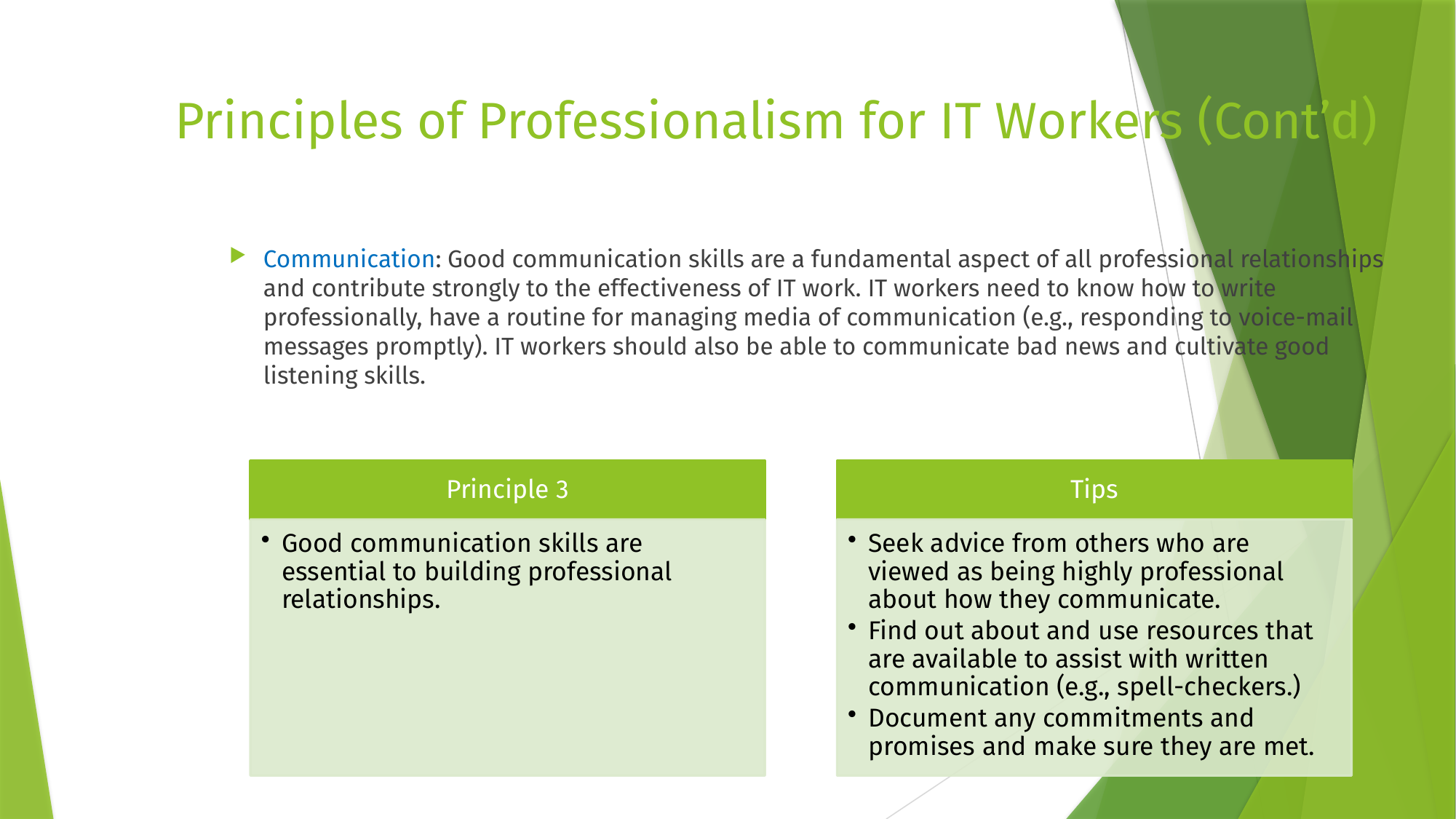

# Principles of Professionalism for IT Workers (Cont’d)
Communication: Good communication skills are a fundamental aspect of all professional relationships and contribute strongly to the effectiveness of IT work. IT workers need to know how to write professionally, have a routine for managing media of communication (e.g., responding to voice-mail messages promptly). IT workers should also be able to communicate bad news and cultivate good listening skills.
Principle 3
Good communication skills are essential to building professional relationships.
Tips
Seek advice from others who are viewed as being highly professional about how they communicate.
Find out about and use resources that are available to assist with written communication (e.g., spell-checkers.)
Document any commitments and promises and make sure they are met.
11